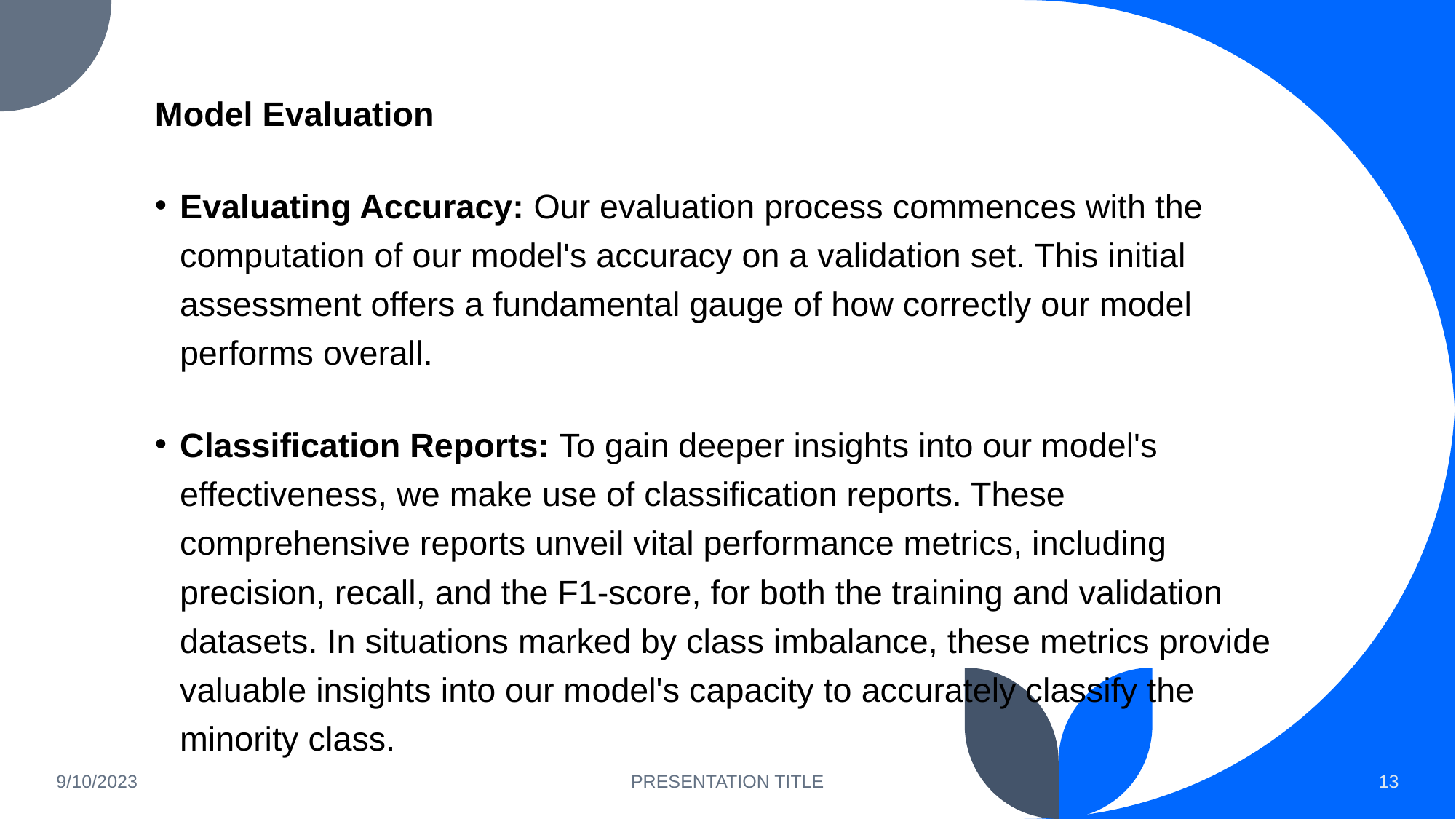

Model Evaluation

Evaluating Accuracy: Our evaluation process commences with the computation of our model's accuracy on a validation set. This initial assessment offers a fundamental gauge of how correctly our model performs overall.

Classification Reports: To gain deeper insights into our model's effectiveness, we make use of classification reports. These comprehensive reports unveil vital performance metrics, including precision, recall, and the F1-score, for both the training and validation datasets. In situations marked by class imbalance, these metrics provide valuable insights into our model's capacity to accurately classify the minority class.

9/10/2023
PRESENTATION TITLE
13